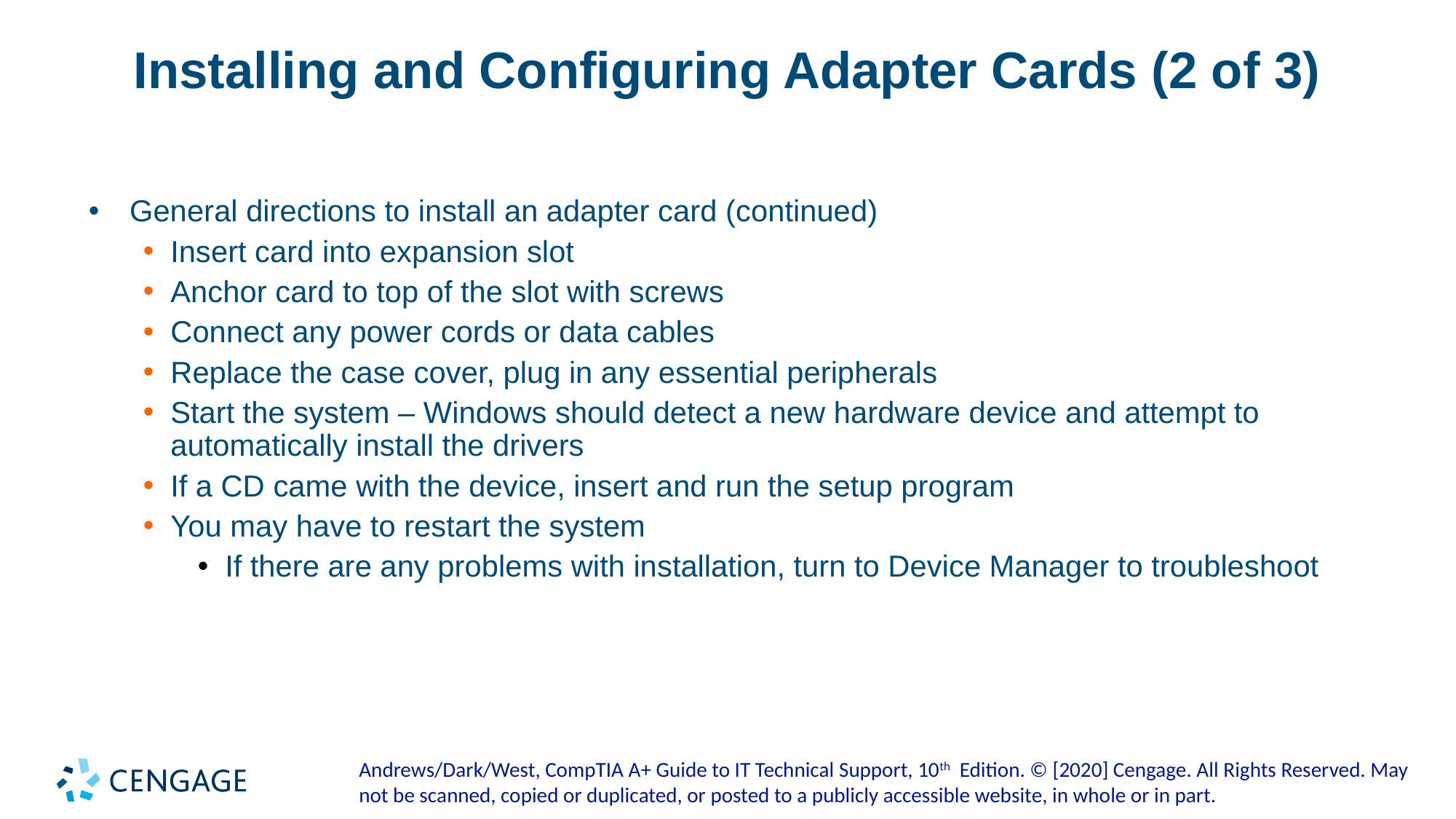

# Installing and Configuring Adapter Cards (2 of 3)
General directions to install an adapter card (continued)
Insert card into expansion slot
Anchor card to top of the slot with screws
Connect any power cords or data cables
Replace the case cover, plug in any essential peripherals
Start the system – Windows should detect a new hardware device and attempt to automatically install the drivers
If a CD came with the device, insert and run the setup program
You may have to restart the system
If there are any problems with installation, turn to Device Manager to troubleshoot